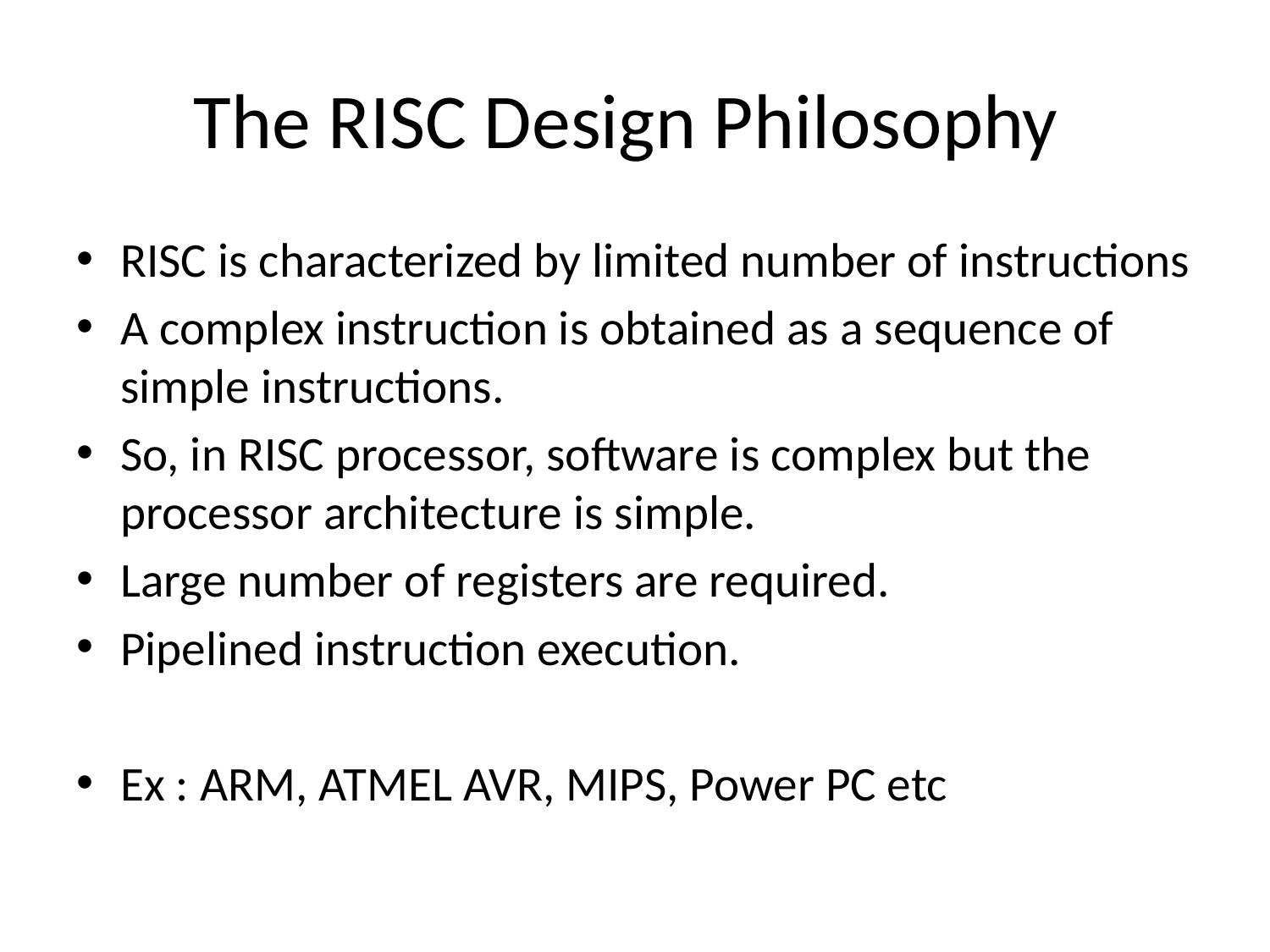

# The RISC Design Philosophy
RISC is characterized by limited number of instructions
A complex instruction is obtained as a sequence of simple instructions.
So, in RISC processor, software is complex but the processor architecture is simple.
Large number of registers are required.
Pipelined instruction execution.

Ex : ARM, ATMEL AVR, MIPS, Power PC etc